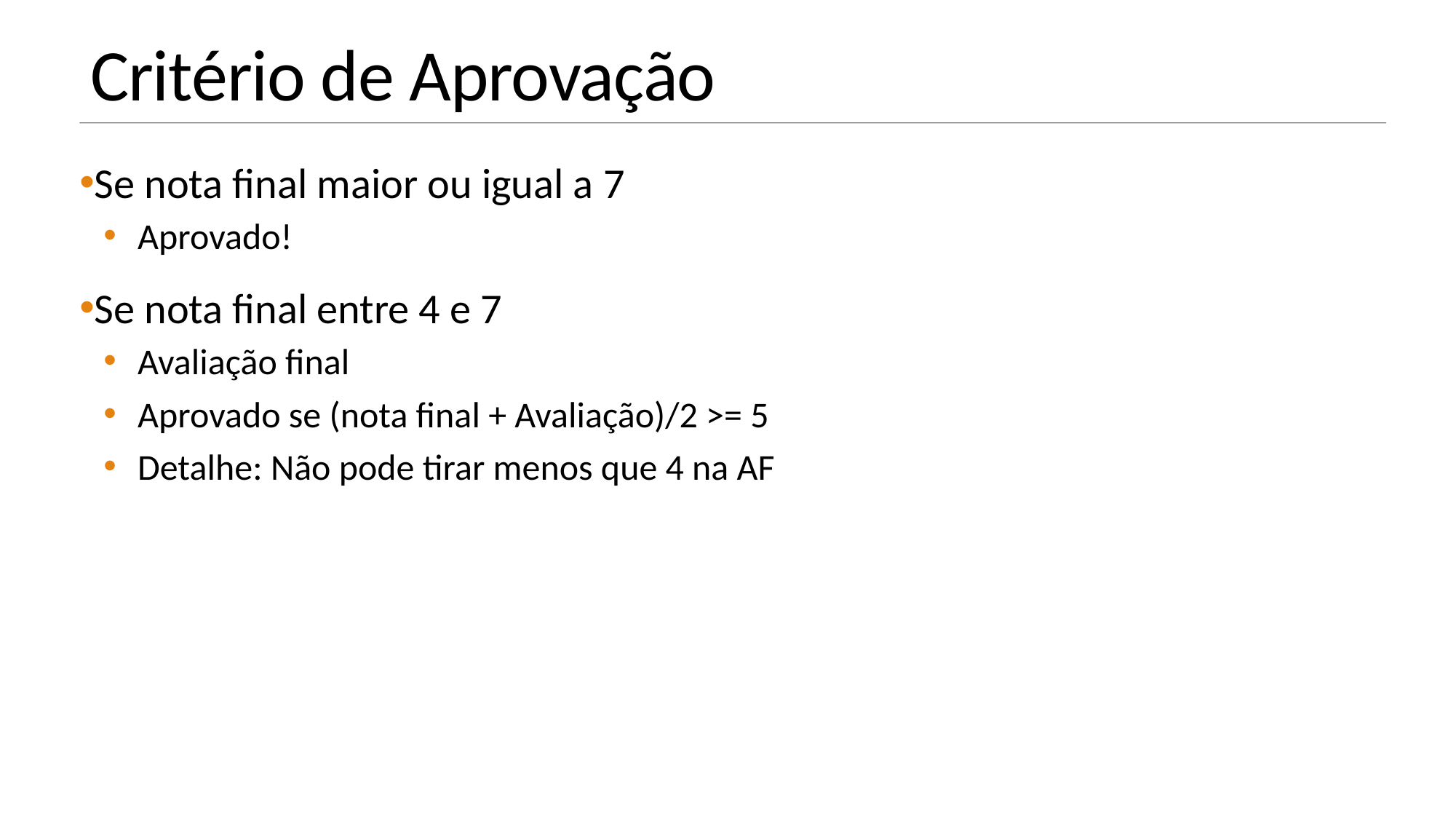

Critério de Aprovação
Se nota final maior ou igual a 7
Aprovado!
Se nota final entre 4 e 7
Avaliação final
Aprovado se (nota final + Avaliação)/2 >= 5
Detalhe: Não pode tirar menos que 4 na AF